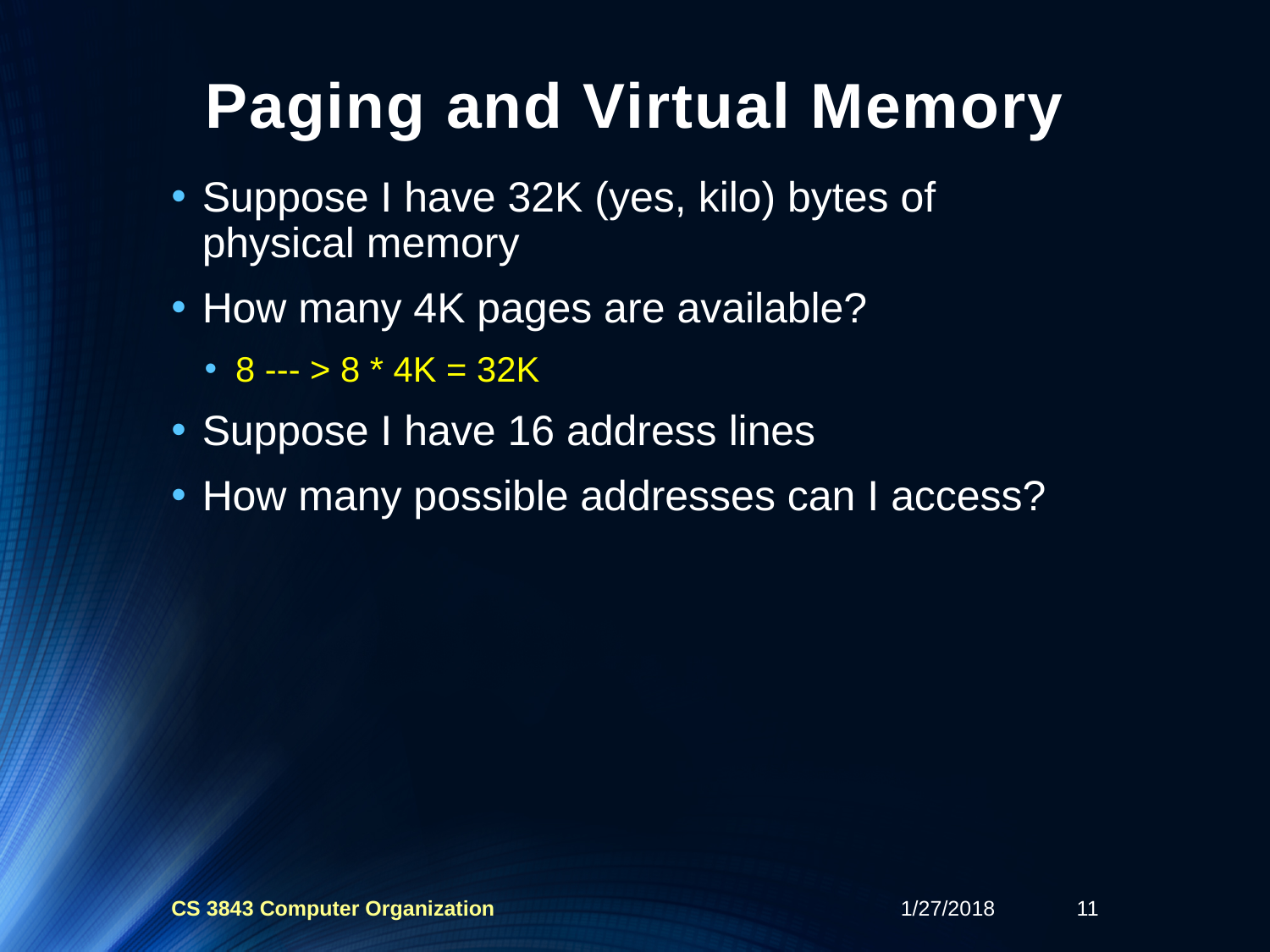

# Paging and Virtual Memory
Suppose I have 32K (yes, kilo) bytes of physical memory
How many 4K pages are available?
8 --- > 8 * 4K = 32K
Suppose I have 16 address lines
How many possible addresses can I access?

CS 3843 Computer Organization
1/27/2018
11